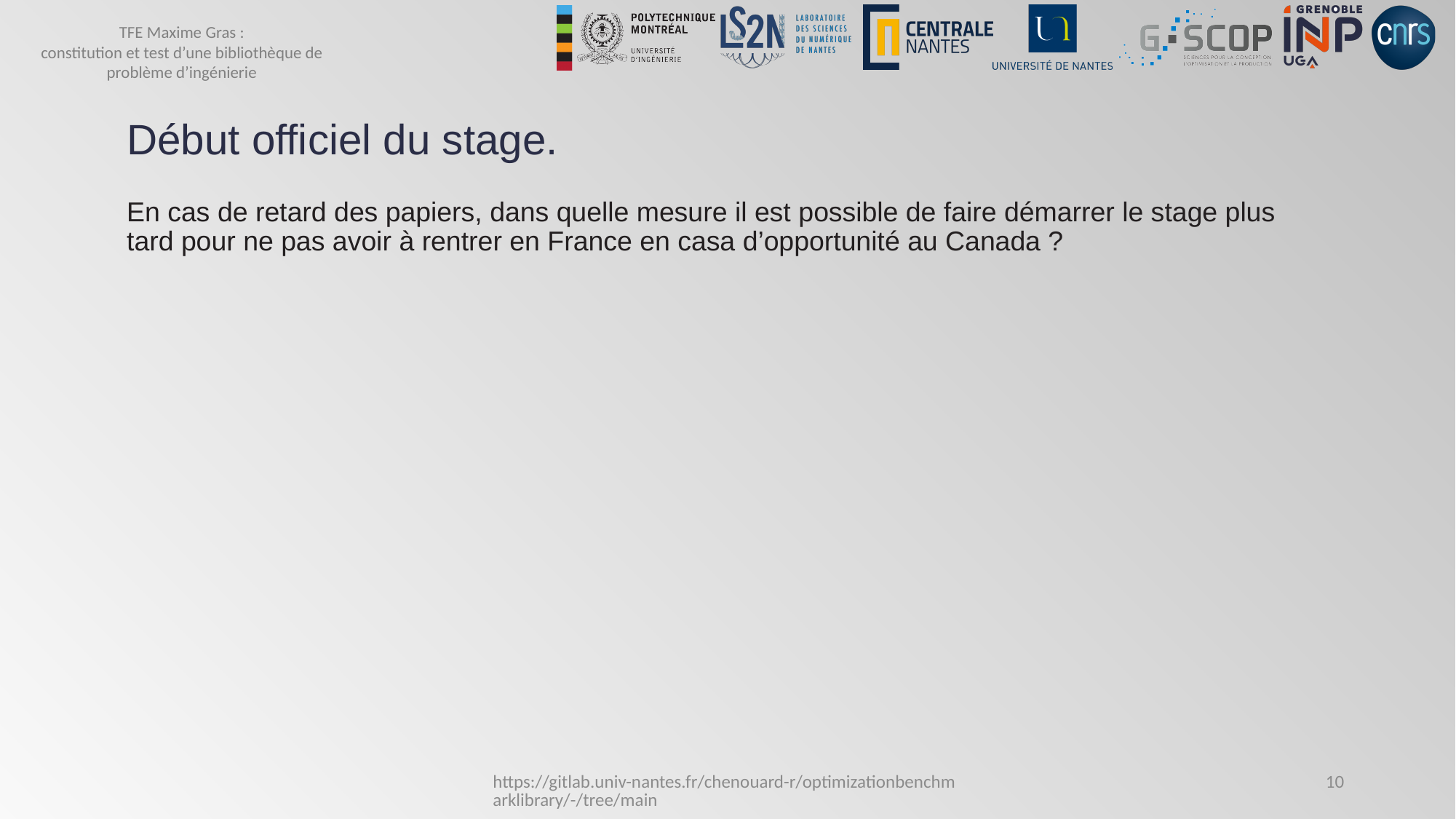

# Début officiel du stage.
En cas de retard des papiers, dans quelle mesure il est possible de faire démarrer le stage plus tard pour ne pas avoir à rentrer en France en casa d’opportunité au Canada ?
https://gitlab.univ-nantes.fr/chenouard-r/optimizationbenchmarklibrary/-/tree/main
10